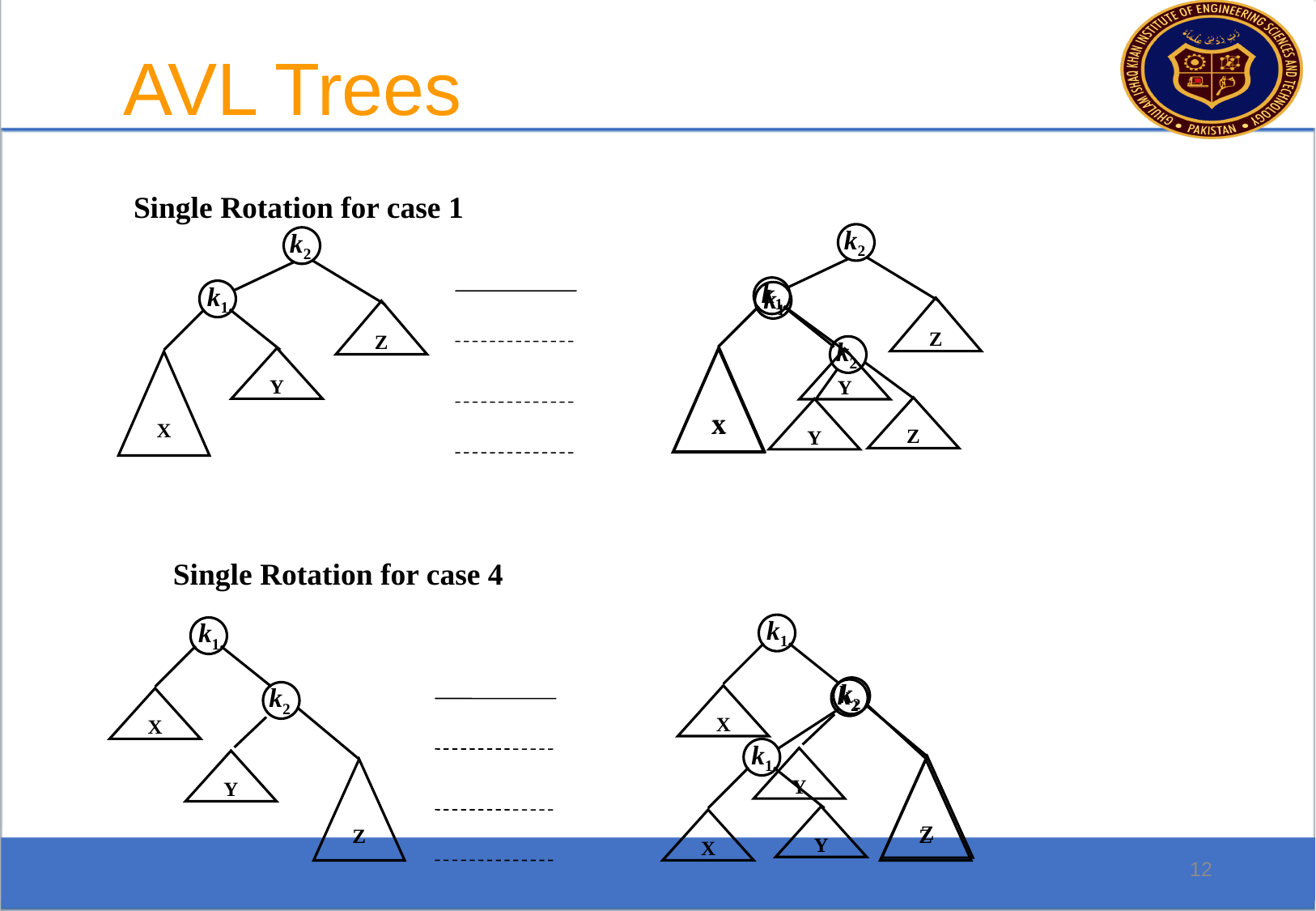

AVL Trees
Single Rotation for case 1
k2

k1

Z

Y
X

k2

k1

Z

X
Y
k1

k2

X

Z
Y
Single Rotation for case 4
k1

k2

X

Y
Z

k1

k2

X

Y
Z
k2

k1

Z

Y
X
12